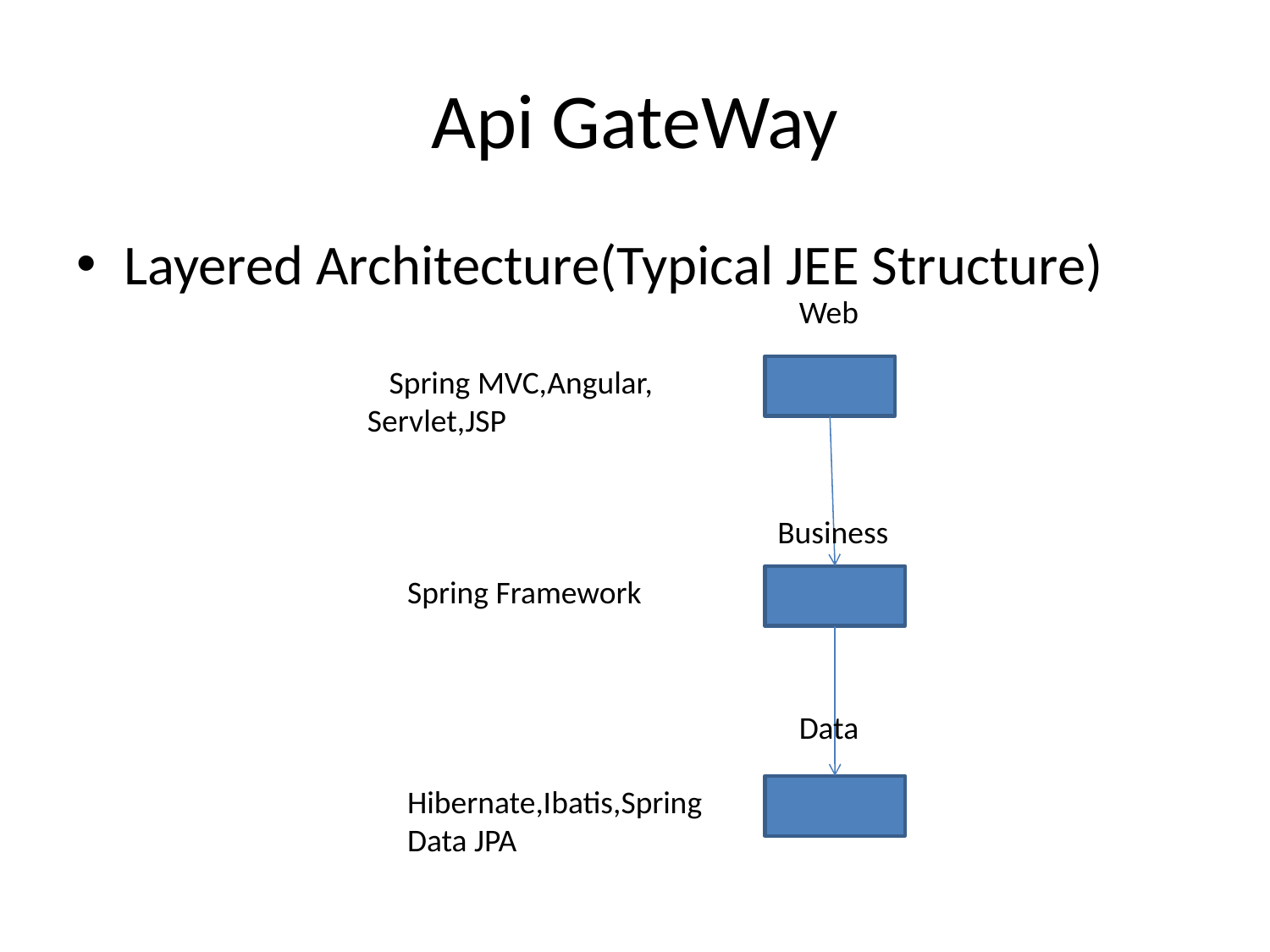

# Api GateWay
Layered Architecture(Typical JEE Structure)
   Web
   Spring MVC,Angular,
Servlet,JSP

Business
Spring Framework

   Data
Hibernate,Ibatis,Spring Data JPA